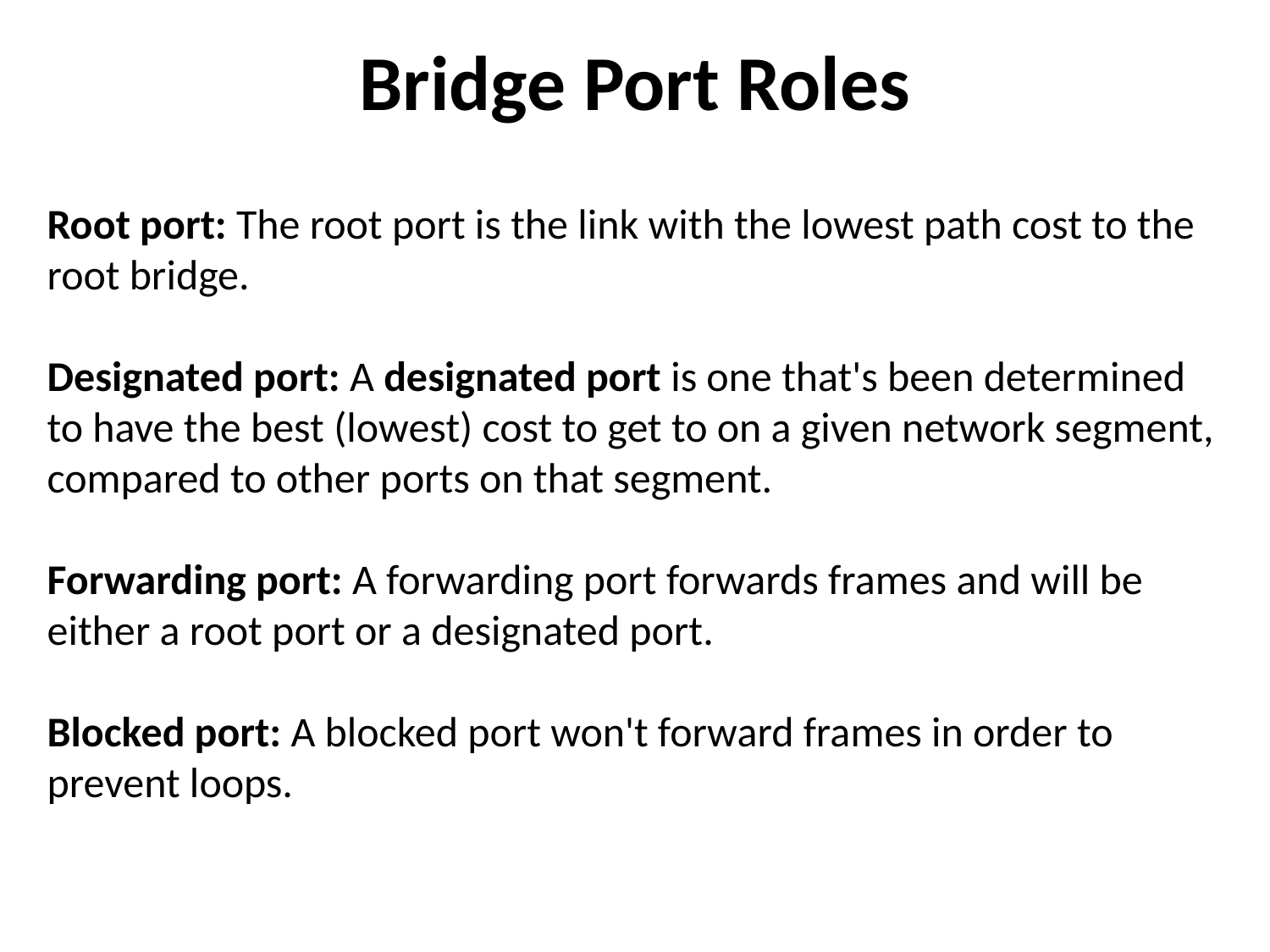

# Bridge Port Roles
Root port: The root port is the link with the lowest path cost to the root bridge.

Designated port: A designated port is one that's been determined to have the best (lowest) cost to get to on a given network segment, compared to other ports on that segment.

Forwarding port: A forwarding port forwards frames and will be either a root port or a designated port.

Blocked port: A blocked port won't forward frames in order to prevent loops.